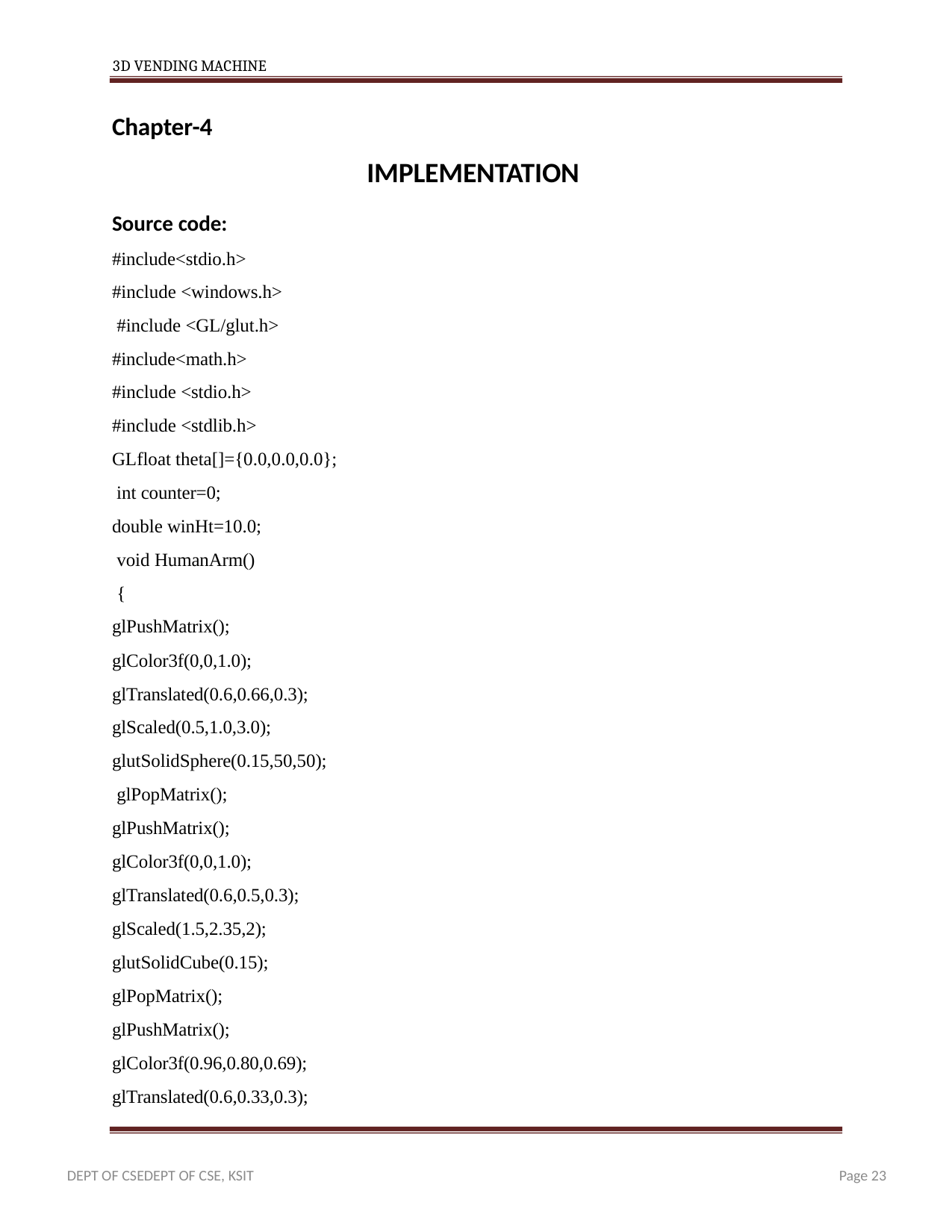

3D VENDING MACHINE

Chapter-4
IMPLEMENTATION
Source code:  #include<stdio.h>  #include <windows.h>  #include <GL/glut.h>  #include<math.h>  #include <stdio.h>  #include <stdlib.h>
GLfloat theta[]={0.0,0.0,0.0};  int counter=0;
double winHt=10.0;  void HumanArm()
{
glPushMatrix();
glColor3f(0,0,1.0);  glTranslated(0.6,0.66,0.3);  glScaled(0.5,1.0,3.0);  glutSolidSphere(0.15,50,50);  glPopMatrix();  glPushMatrix();  glColor3f(0,0,1.0);
glTranslated(0.6,0.5,0.3);
glScaled(1.5,2.35,2);  glutSolidCube(0.15);  glPopMatrix();  glPushMatrix();  glColor3f(0.96,0.80,0.69);
glTranslated(0.6,0.33,0.3);

Page 23
DEPT OF CSEDEPT OF CSE, KSIT